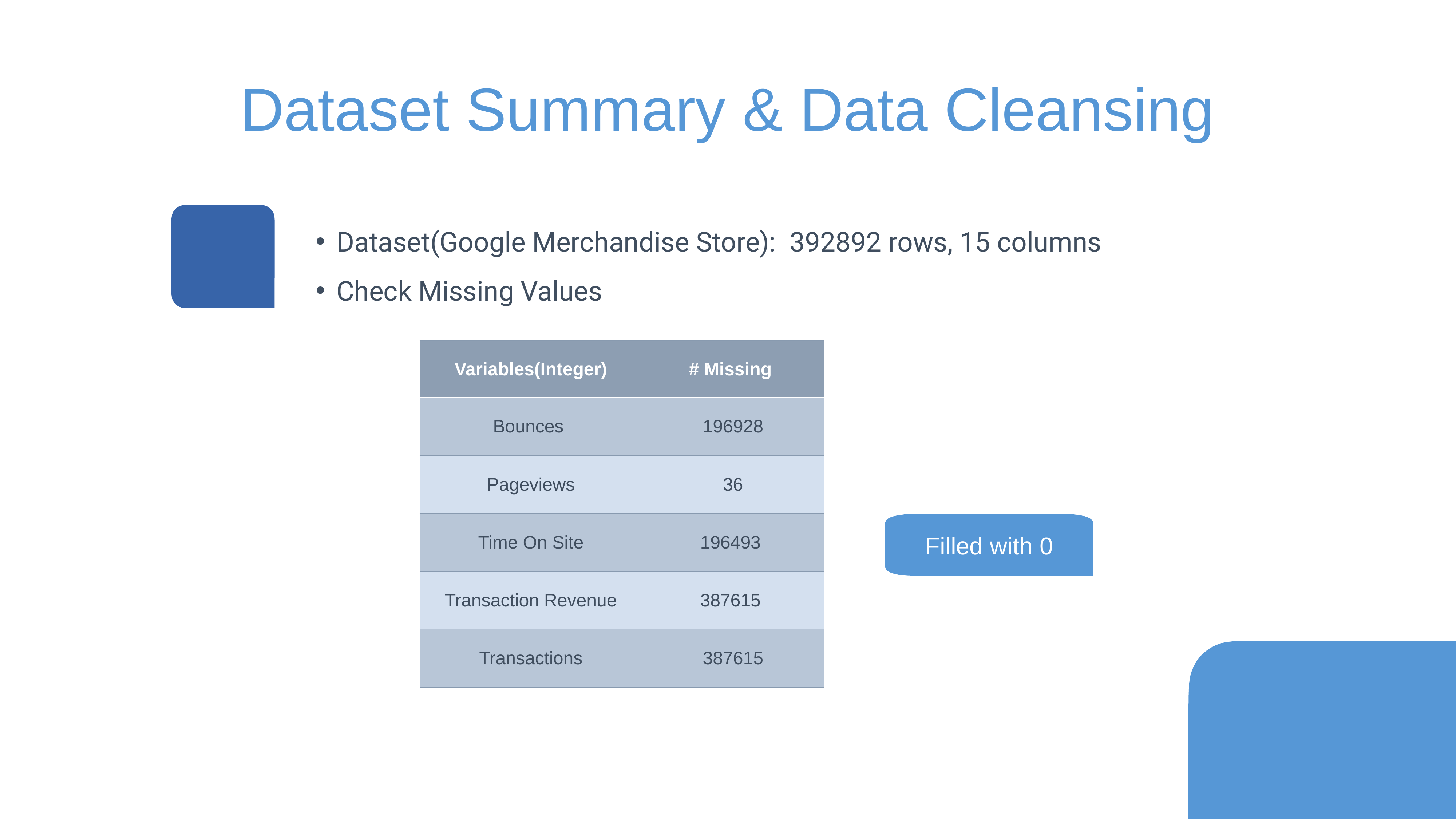

Dataset Summary & Data Cleansing

Dataset(Google Merchandise Store):  392892 rows, 15 columns
Check Missing Values

| Variables(Integer) | # Missing |
| --- | --- |
| Bounces | 196928 |
| Pageviews | 36 |
| Time On Site | 196493 |
| Transaction Revenue | 387615 |
| Transactions | 387615 |
Filled with 0